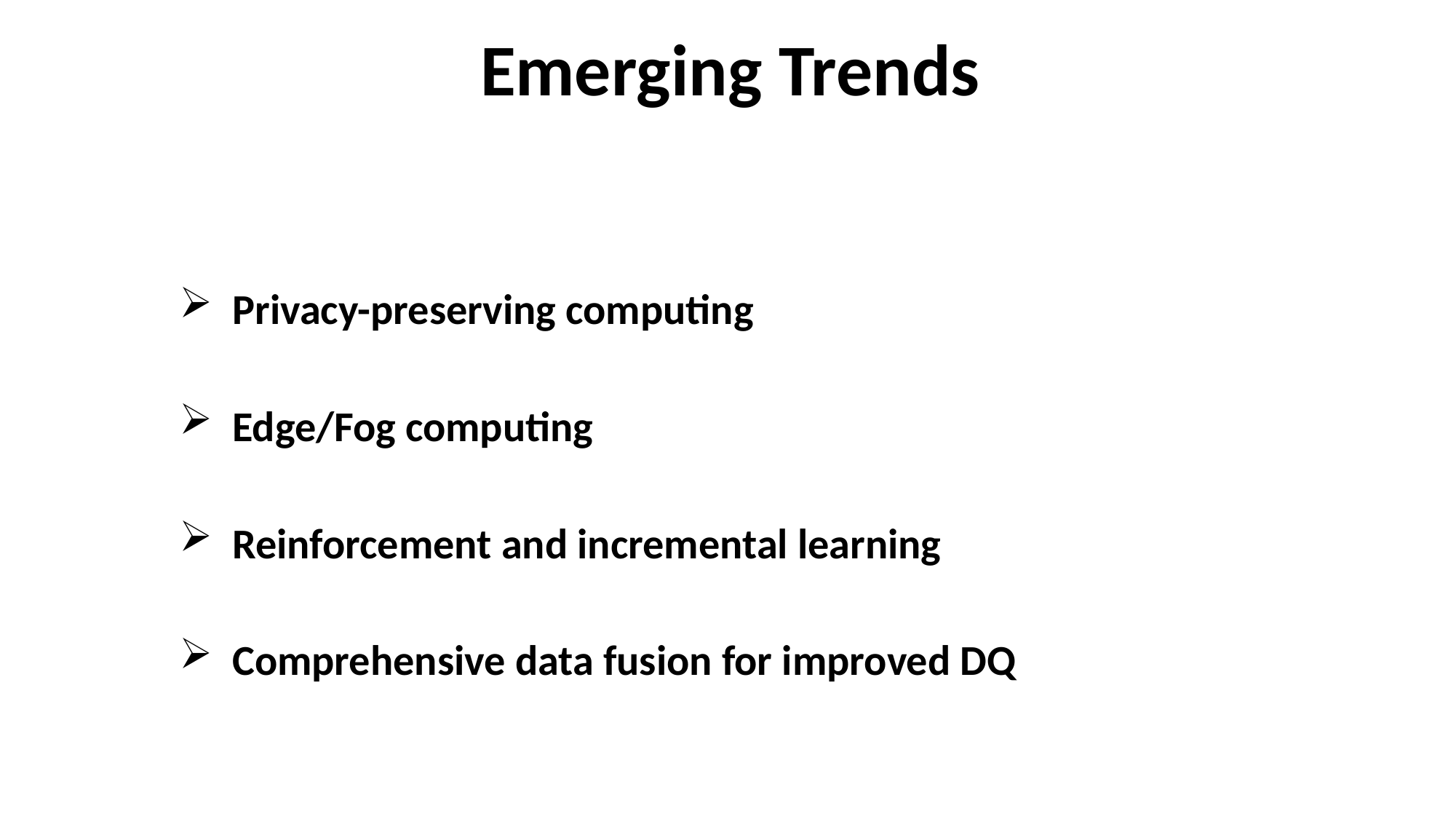

Emerging Trends

  Privacy-preserving computing
  Edge/Fog computing
  Reinforcement and incremental learning
  Comprehensive data fusion for improved DQ